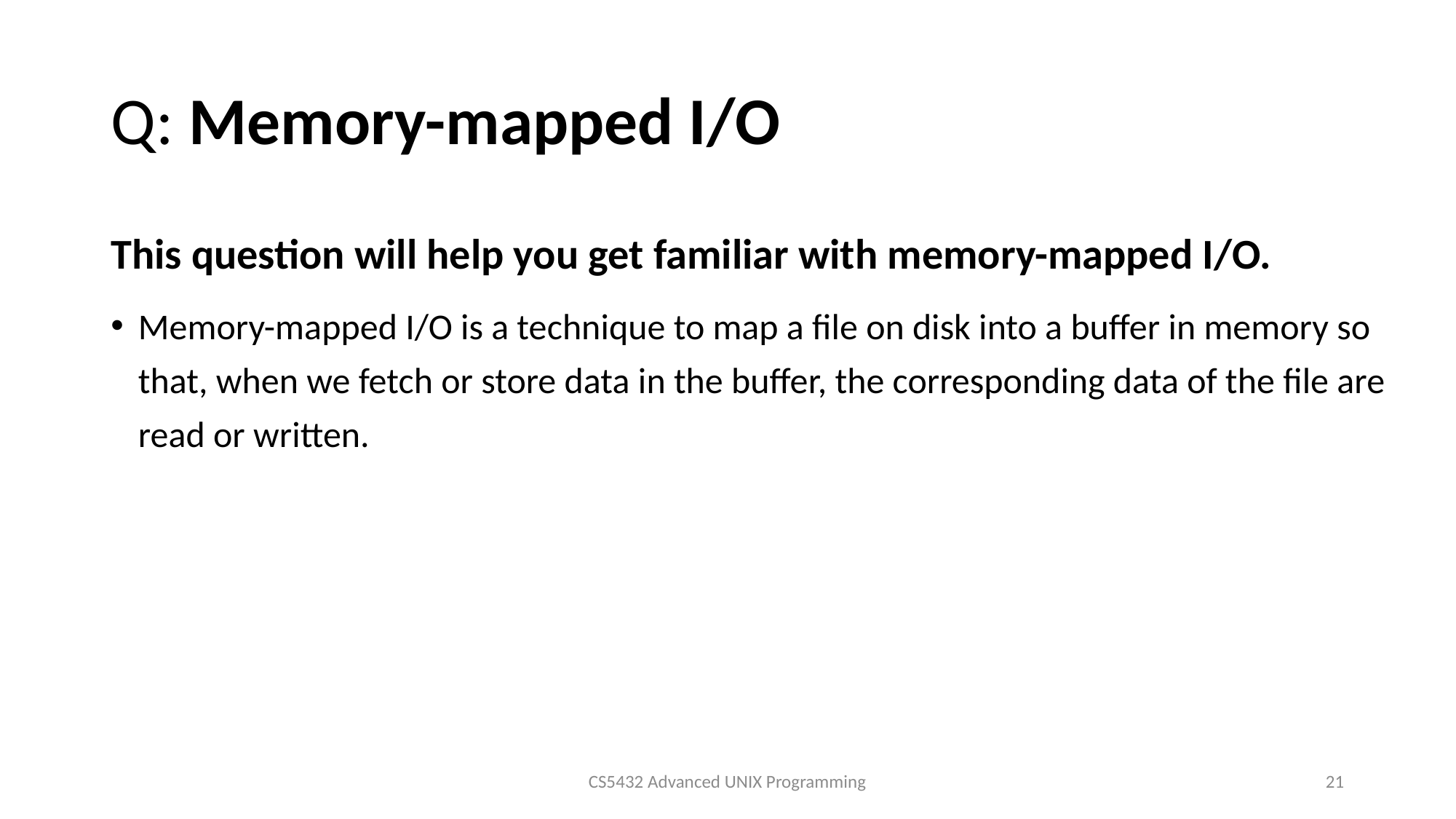

# Q: Memory-mapped I/O
This question will help you get familiar with memory-mapped I/O.
Memory-mapped I/O is a technique to map a file on disk into a buffer in memory so that, when we fetch or store data in the buffer, the corresponding data of the file are read or written.
CS5432 Advanced UNIX Programming
21